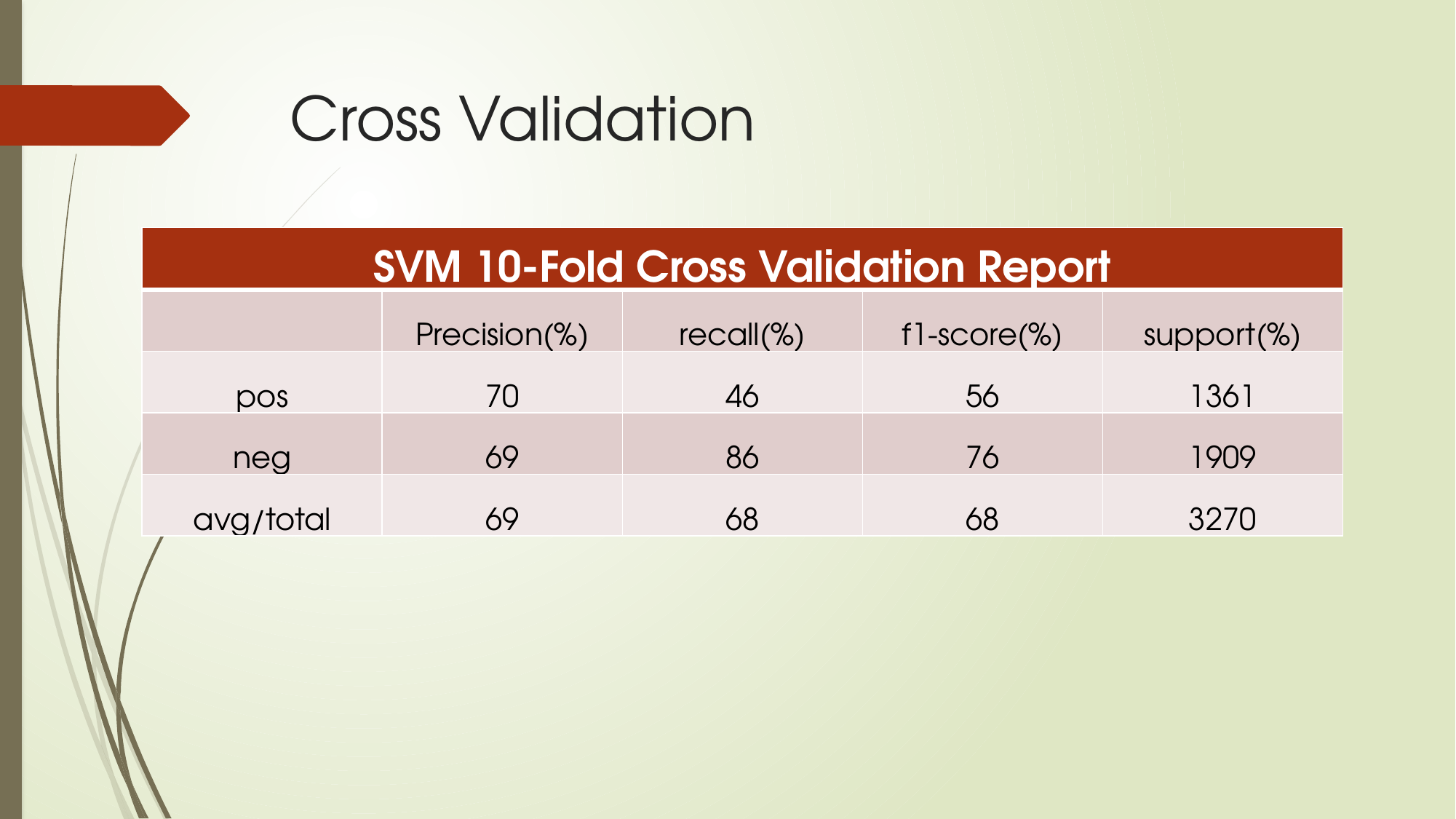

# Cross Validation
| SVM 10-Fold Cross Validation Report |  |  |  |  |
| --- | --- | --- | --- | --- |
|  | Precision(%) | recall(%) | f1-score(%) | support(%) |
| pos | 70 | 46 | 56 | 1361 |
| neg | 69 | 86 | 76 | 1909 |
| avg/total | 69 | 68 | 68 | 3270 |